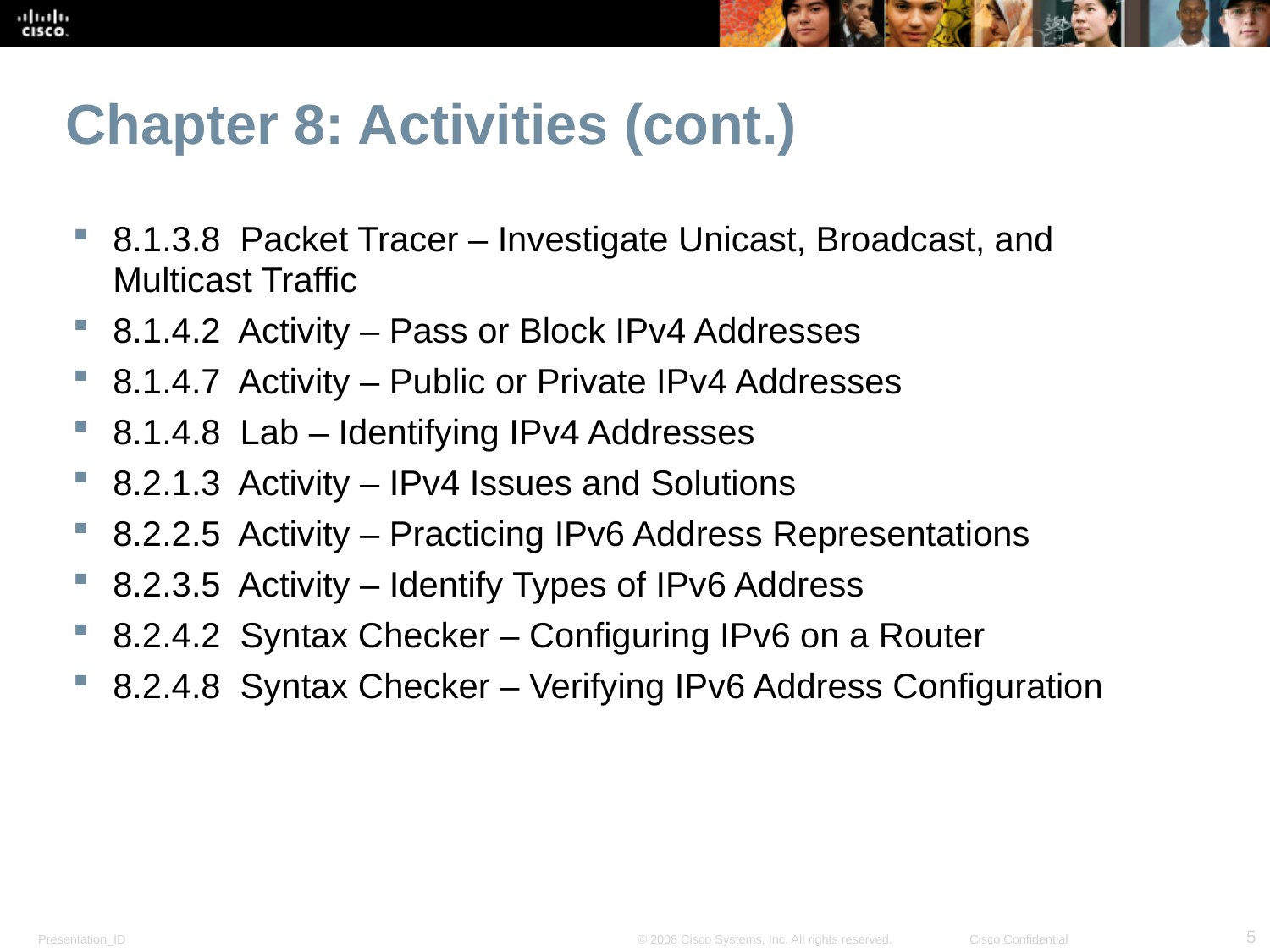

Chapter 8: Activities (cont.)
8.1.3.8  Packet Tracer – Investigate Unicast, Broadcast, and Multicast Traffic
8.1.4.2  Activity – Pass or Block IPv4 Addresses
8.1.4.7  Activity – Public or Private IPv4 Addresses
8.1.4.8  Lab – Identifying IPv4 Addresses
8.2.1.3  Activity – IPv4 Issues and Solutions
8.2.2.5  Activity – Practicing IPv6 Address Representations
8.2.3.5  Activity – Identify Types of IPv6 Address
8.2.4.2  Syntax Checker – Configuring IPv6 on a Router
8.2.4.8  Syntax Checker – Verifying IPv6 Address Configuration